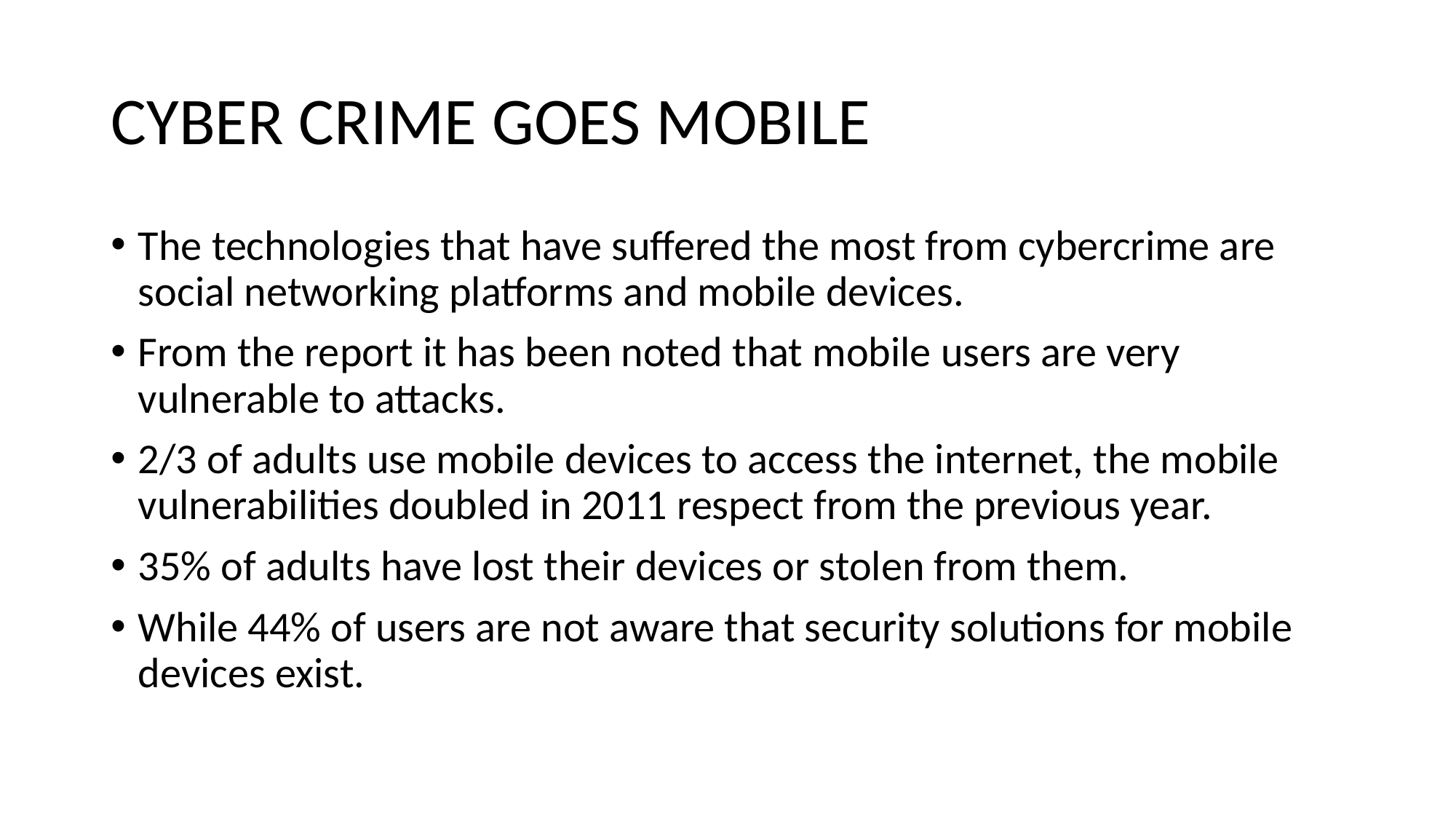

# CYBER CRIME GOES MOBILE
The technologies that have suffered the most from cybercrime are social networking platforms and mobile devices.
From the report it has been noted that mobile users are very vulnerable to attacks.
2/3 of adults use mobile devices to access the internet, the mobile vulnerabilities doubled in 2011 respect from the previous year.
35% of adults have lost their devices or stolen from them.
While 44% of users are not aware that security solutions for mobile devices exist.